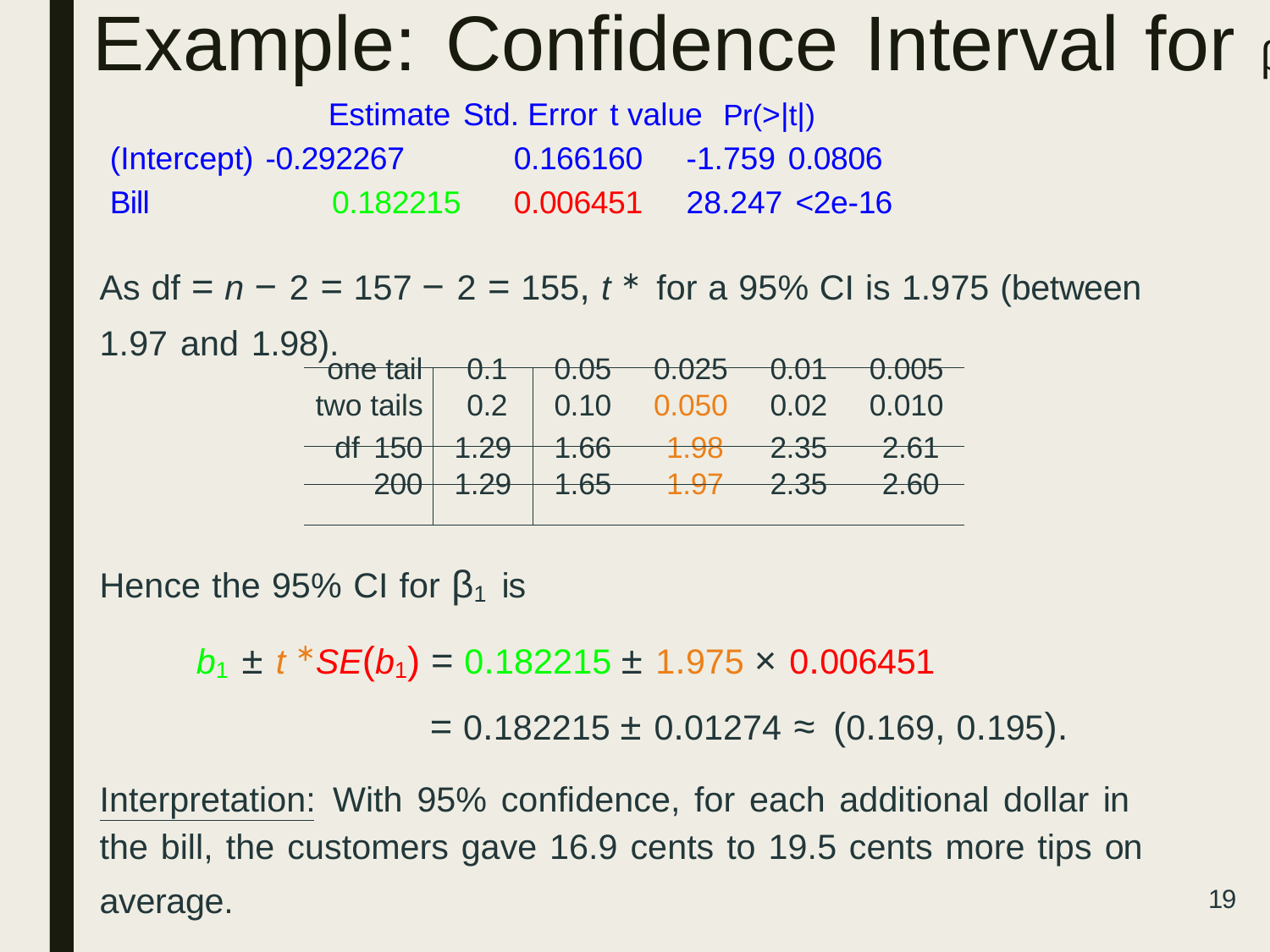

# Example: Confidence Interval for β1
Estimate Std. Error t value Pr(>|t|)
(Intercept) -0.292267
Bill	0.182215
0.166160	-1.759 0.0806
0.006451	28.247 <2e-16
As df = n − 2 = 157 − 2 = 155, t ∗ for a 95% CI is 1.975 (between
1.97 and 1.98).
| one tail | 0.1 | 0.05 | 0.025 | 0.01 | 0.005 |
| --- | --- | --- | --- | --- | --- |
| two tails | 0.2 | 0.10 | 0.050 | 0.02 | 0.010 |
| df 150 | 1.29 | 1.66 | 1.98 | 2.35 | 2.61 |
| 200 | 1.29 | 1.65 | 1.97 | 2.35 | 2.60 |
Hence the 95% CI for β1 is
b1 ± t ∗SE(b1) = 0.182215 ± 1.975 × 0.006451
= 0.182215 ± 0.01274 ≈ (0.169, 0.195).
Interpretation: With 95% confidence, for each additional dollar in
the bill, the customers gave 16.9 cents to 19.5 cents more tips on average.

19